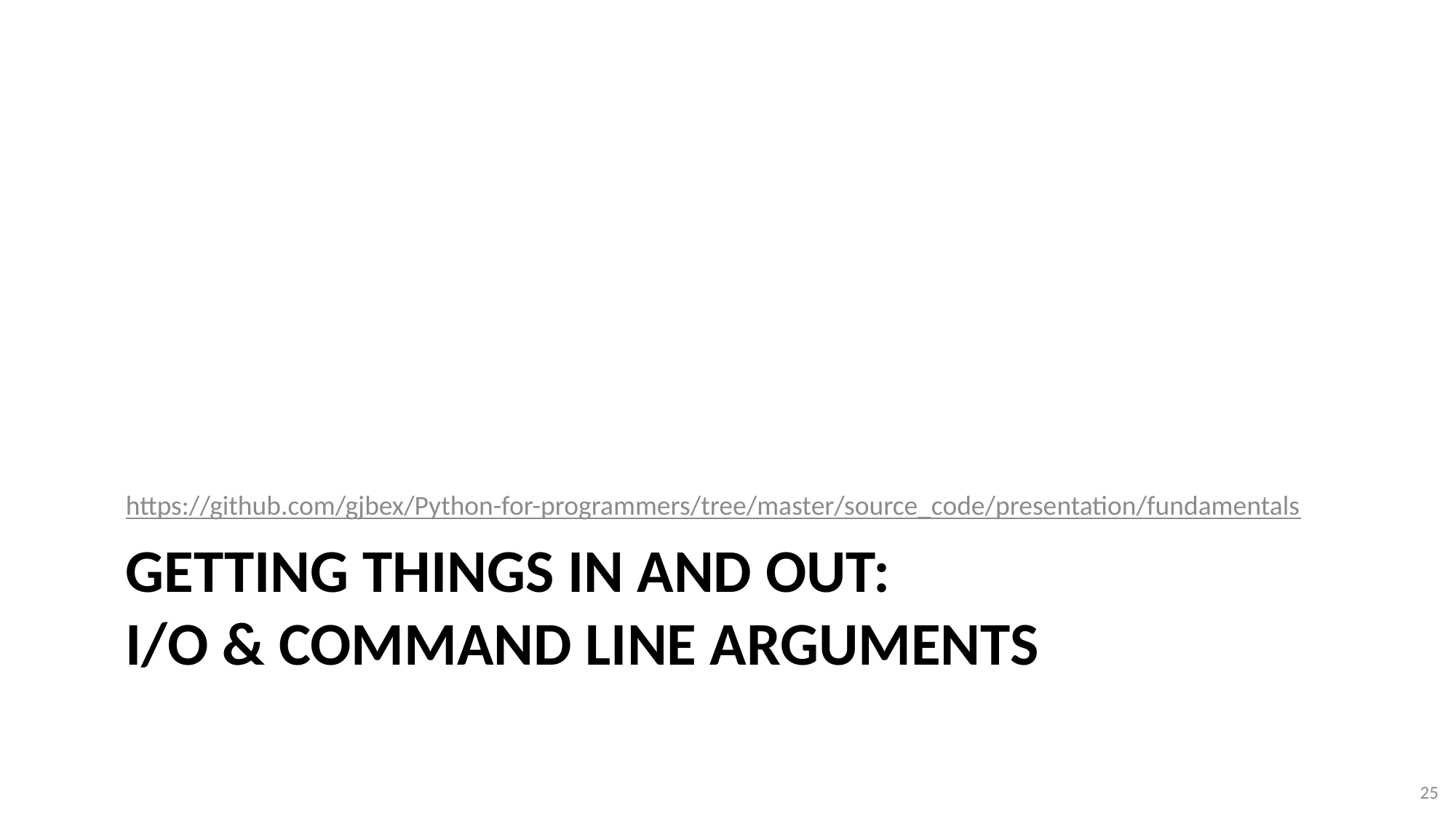

https://github.com/gjbex/Python-for-programmers/tree/master/source_code/presentation/fundamentals
# Getting things in and out: I/O & command line arguments
25